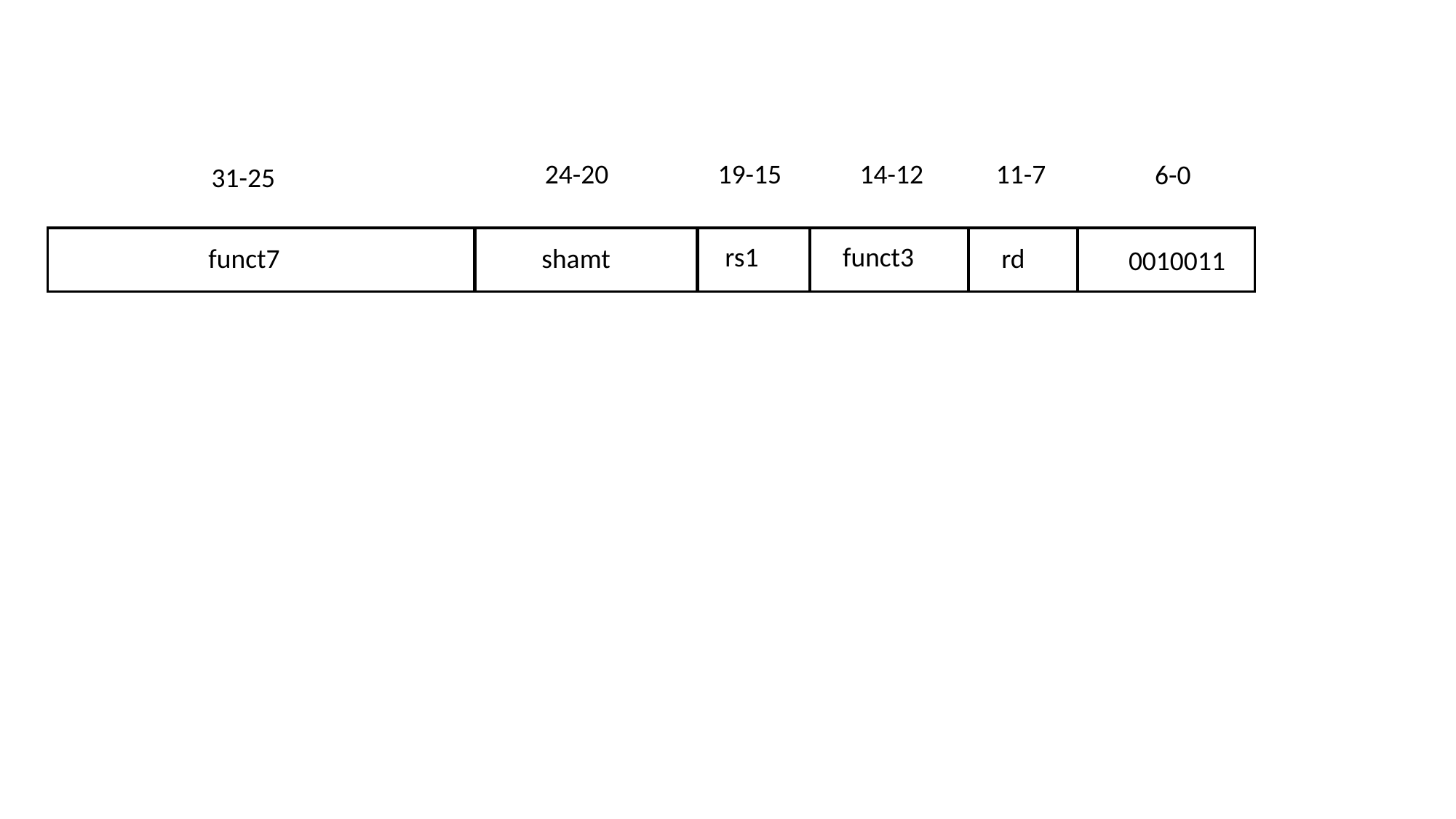

19-15
     14-12
     11-7
     6-0
31-25

rs1
funct3
funct7
rd
0010011
24-20
shamt